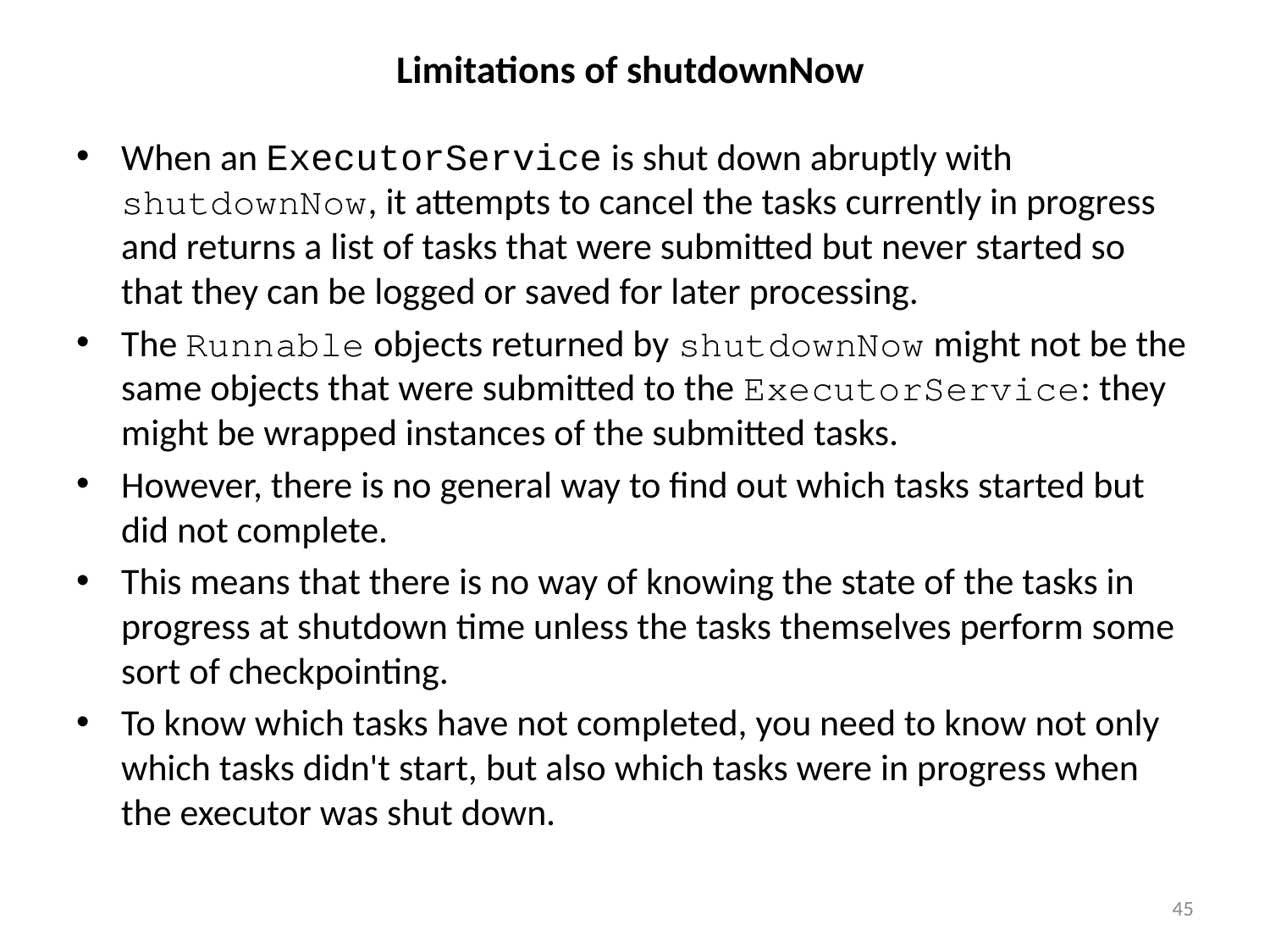

# Limitations of shutdownNow
When an ExecutorService is shut down abruptly with shutdownNow, it attempts to cancel the tasks currently in progress and returns a list of tasks that were submitted but never started so that they can be logged or saved for later processing.
The Runnable objects returned by shutdownNow might not be the same objects that were submitted to the ExecutorService: they might be wrapped instances of the submitted tasks.
However, there is no general way to find out which tasks started but did not complete.
This means that there is no way of knowing the state of the tasks in progress at shutdown time unless the tasks themselves perform some sort of checkpointing.
To know which tasks have not completed, you need to know not only which tasks didn't start, but also which tasks were in progress when the executor was shut down.
45